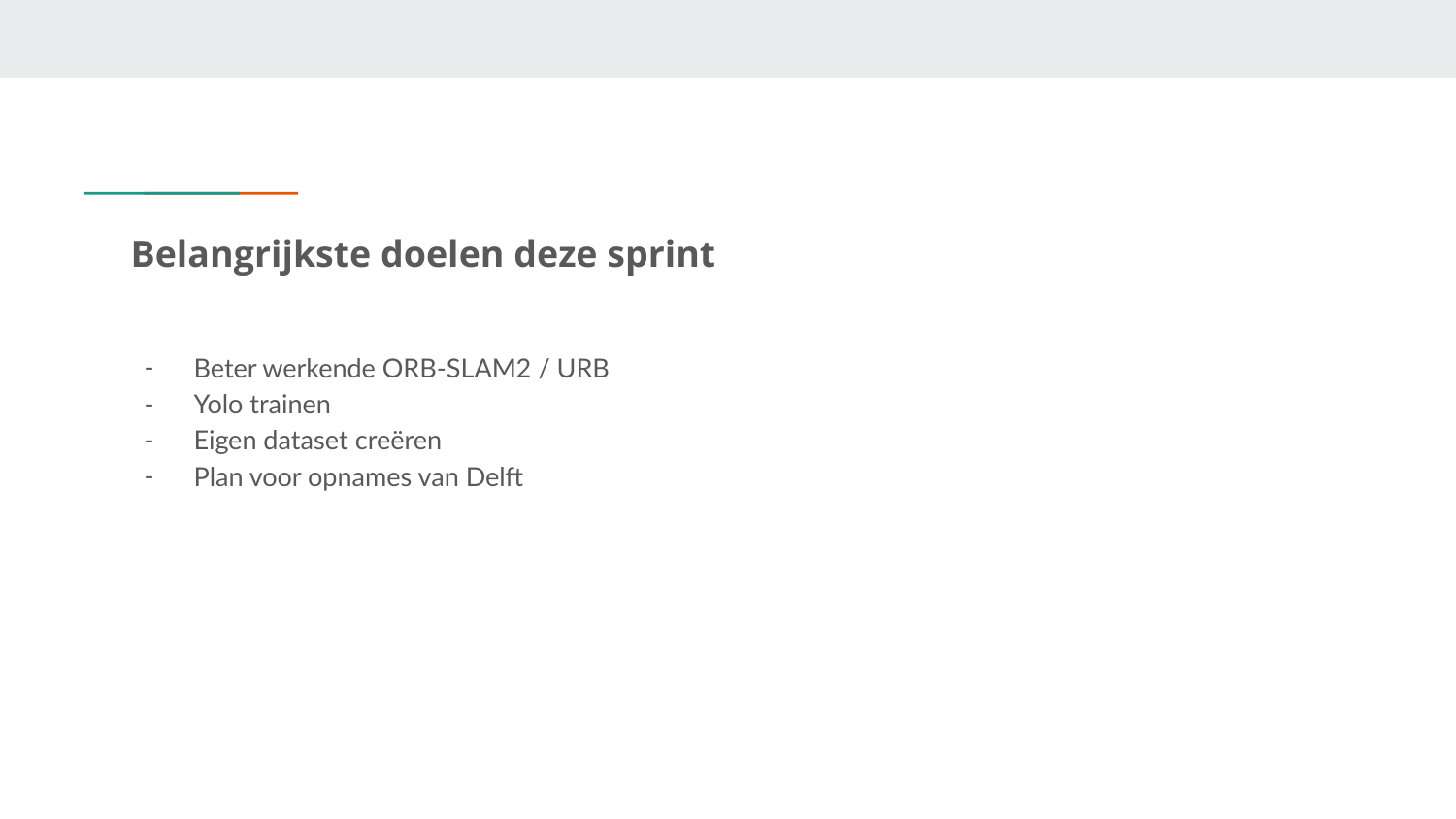

# Belangrijkste doelen deze sprint
Beter werkende ORB-SLAM2 / URB
Yolo trainen
Eigen dataset creëren
Plan voor opnames van Delft